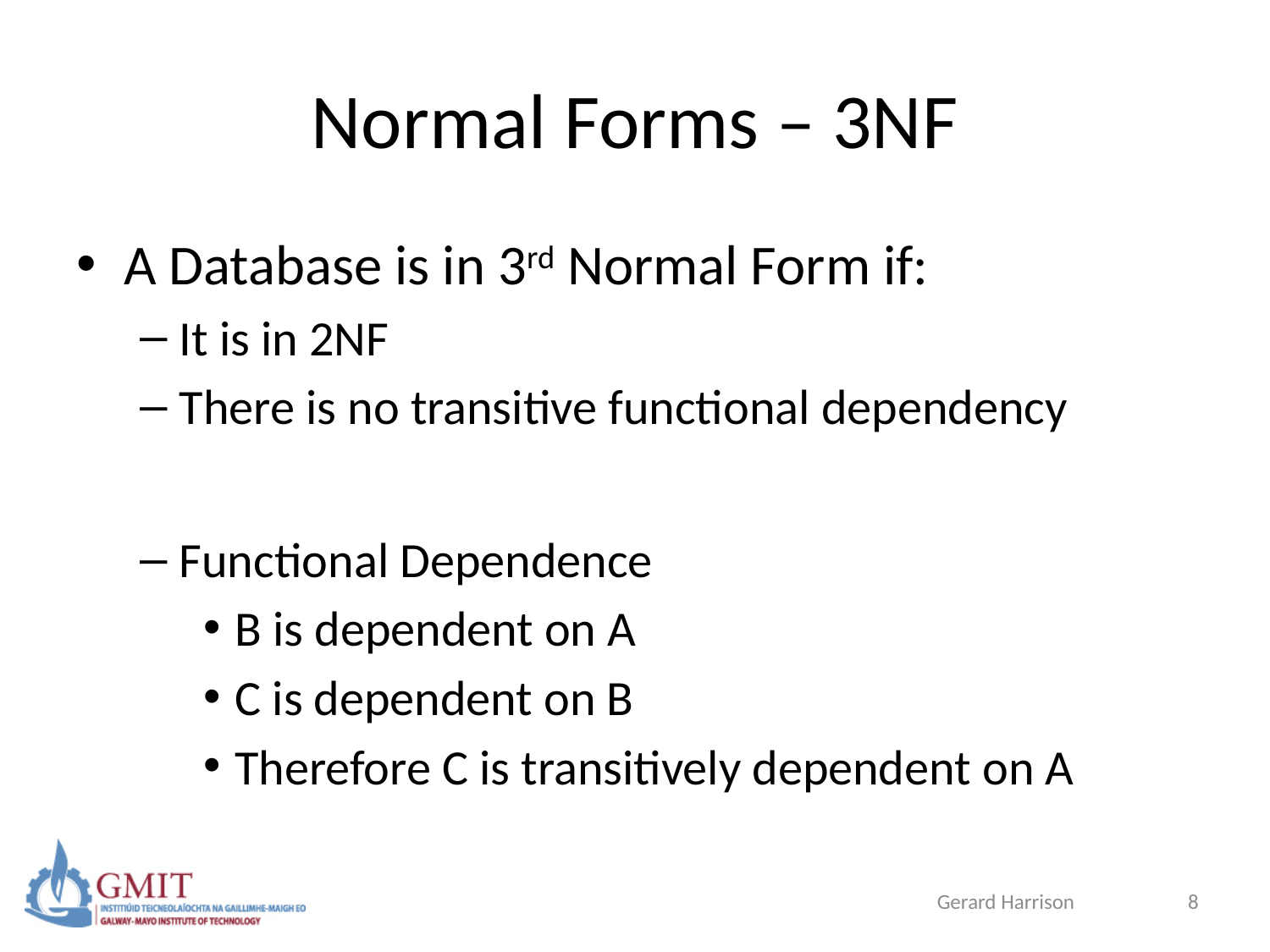

# Normal Forms – 3NF
A Database is in 3rd Normal Form if:
It is in 2NF
There is no transitive functional dependency

Functional Dependence
B is dependent on A
C is dependent on B
Therefore C is transitively dependent on A
Gerard Harrison
8